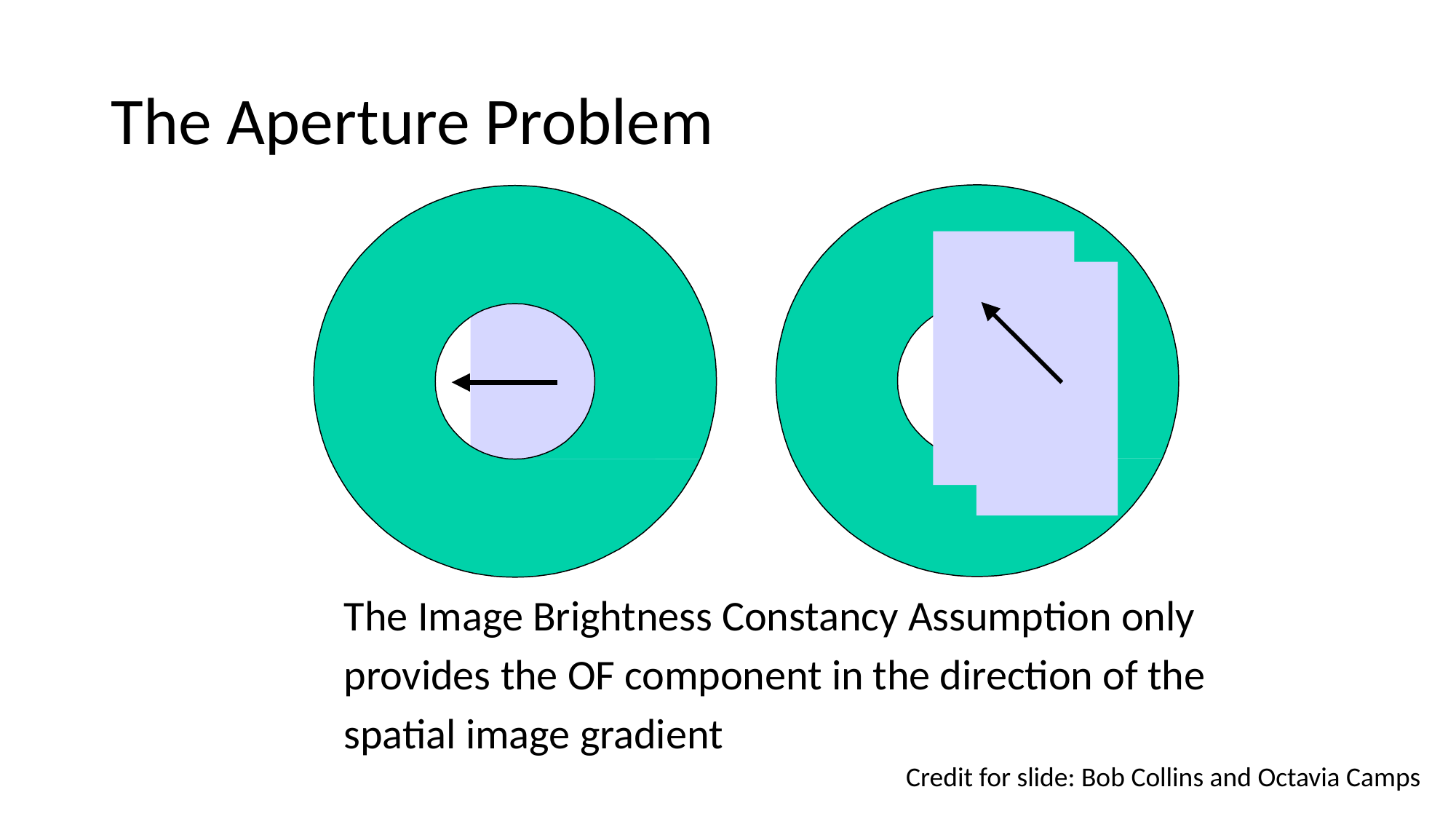

# The Aperture Problem

The Image Brightness Constancy Assumption only  provides the OF component in the direction of the  spatial image gradient
Credit for slide: Bob Collins and Octavia Camps